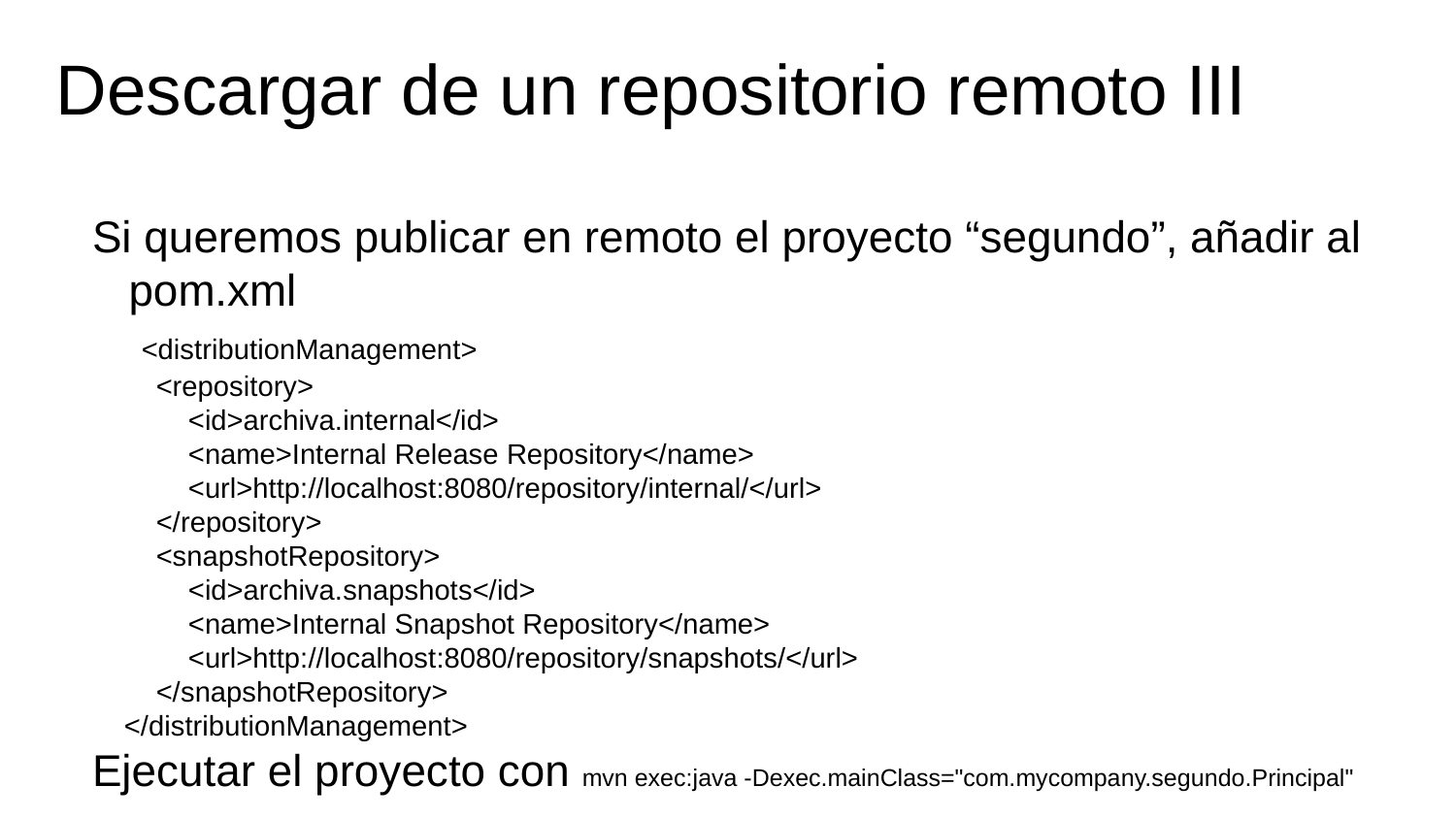

# Descargar de un repositorio remoto III
Si queremos publicar en remoto el proyecto “segundo”, añadir al pom.xml
    <distributionManagement>
        <repository>
            <id>archiva.internal</id>
            <name>Internal Release Repository</name>
            <url>http://localhost:8080/repository/internal/</url>
        </repository>
        <snapshotRepository>
            <id>archiva.snapshots</id>
            <name>Internal Snapshot Repository</name>
            <url>http://localhost:8080/repository/snapshots/</url>
        </snapshotRepository>
    </distributionManagement>
Ejecutar el proyecto con mvn exec:java -Dexec.mainClass="com.mycompany.segundo.Principal"